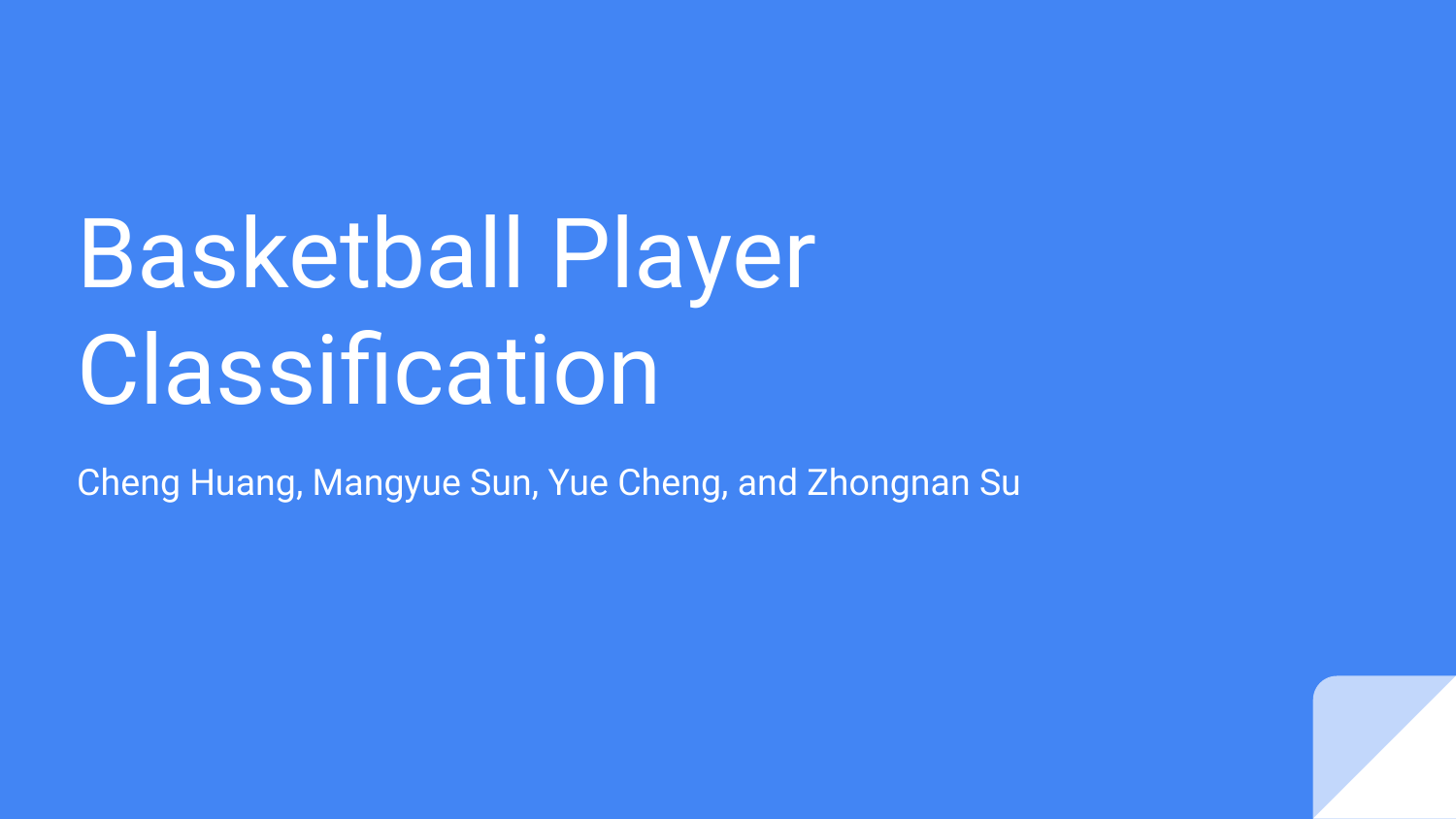

# Basketball Player Classification
Cheng Huang, Mangyue Sun, Yue Cheng, and Zhongnan Su